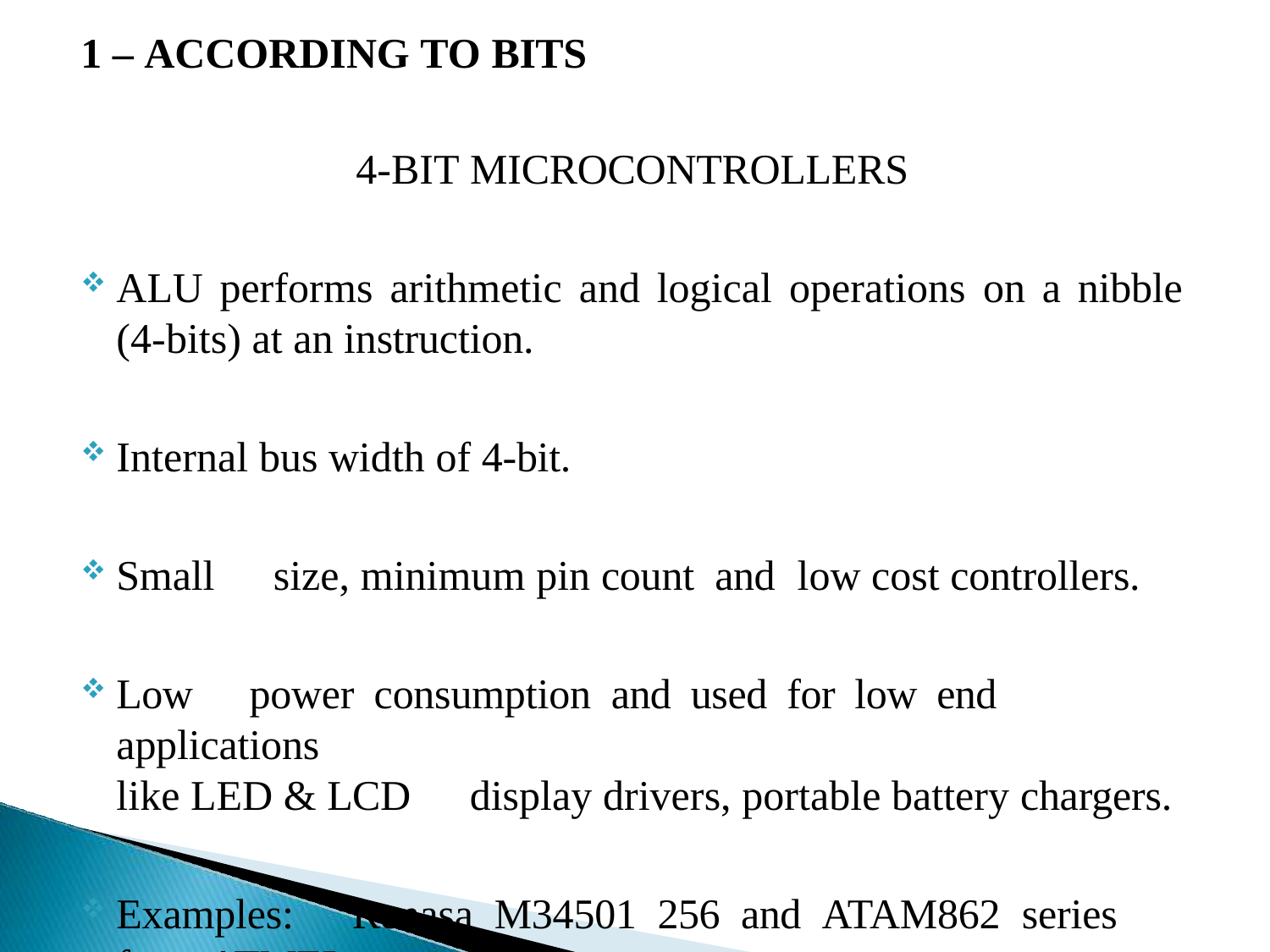

# 1 – ACCORDING TO BITS
4-BIT MICROCONTROLLERS

ALU performs arithmetic and logical operations on a nibble (4-bits) at an instruction.

Internal bus width of 4-bit.

Small	size, minimum pin count	and	low cost controllers.

Low	power	consumption	and	used	for	low	end	applications
like LED & LCD	display drivers, portable battery chargers.

Examples:	Renasa	M34501	256	and	ATAM862	series	from ATMEL.